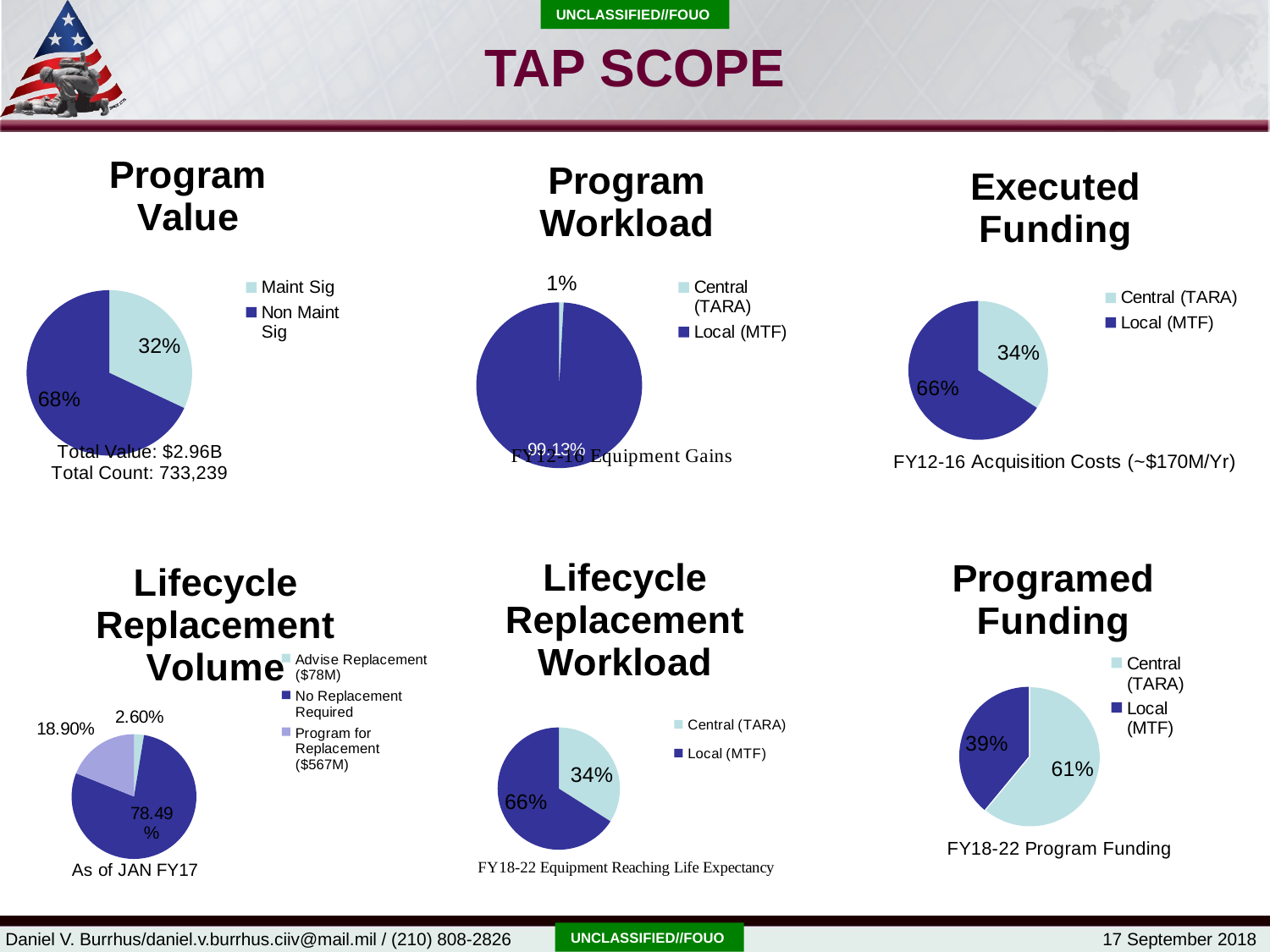

Unclassified//FOUO
# TAP SCOPE

### Chart:

| Category | Program Value |
|---|---|
| Maint Sig | 0.32 |
| Non Maint Sig | 0.68 |

### Chart: Program Workload

| Category | Equipment Volume |
|---|---|
| Central (TARA) | 0.0087 |
| Local (MTF) | 0.9913000000000001 |

### Chart: Executed Funding

| Category | Program Funding |
|---|---|
| Central (TARA) | 0.3407 |
| Local (MTF) | 0.6590999999999999 |

### Chart: Lifecycle Replacement Workload

| Category | Equipment Replacement |
|---|---|
| Central (TARA) | 0.34 |
| Local (MTF) | 0.66 |

### Chart: Programed Funding

| Category | Program Funding |
|---|---|
| Central (TARA) | 0.61 |
| Local (MTF) | 0.39 |

### Chart: Lifecycle Replacement
Volume

| Category | Equipment Breakdown | Column1 |
|---|---|---|
| Advise Replacement ($78M) | 0.026 | 0.7848717318908051 |
| No Replacement Required | 0.7849 | 0.7848717318908051 |
| Program for Replacement ($567M) | 0.189 | 0.18904051684250814 |
Unclassified//FOUO